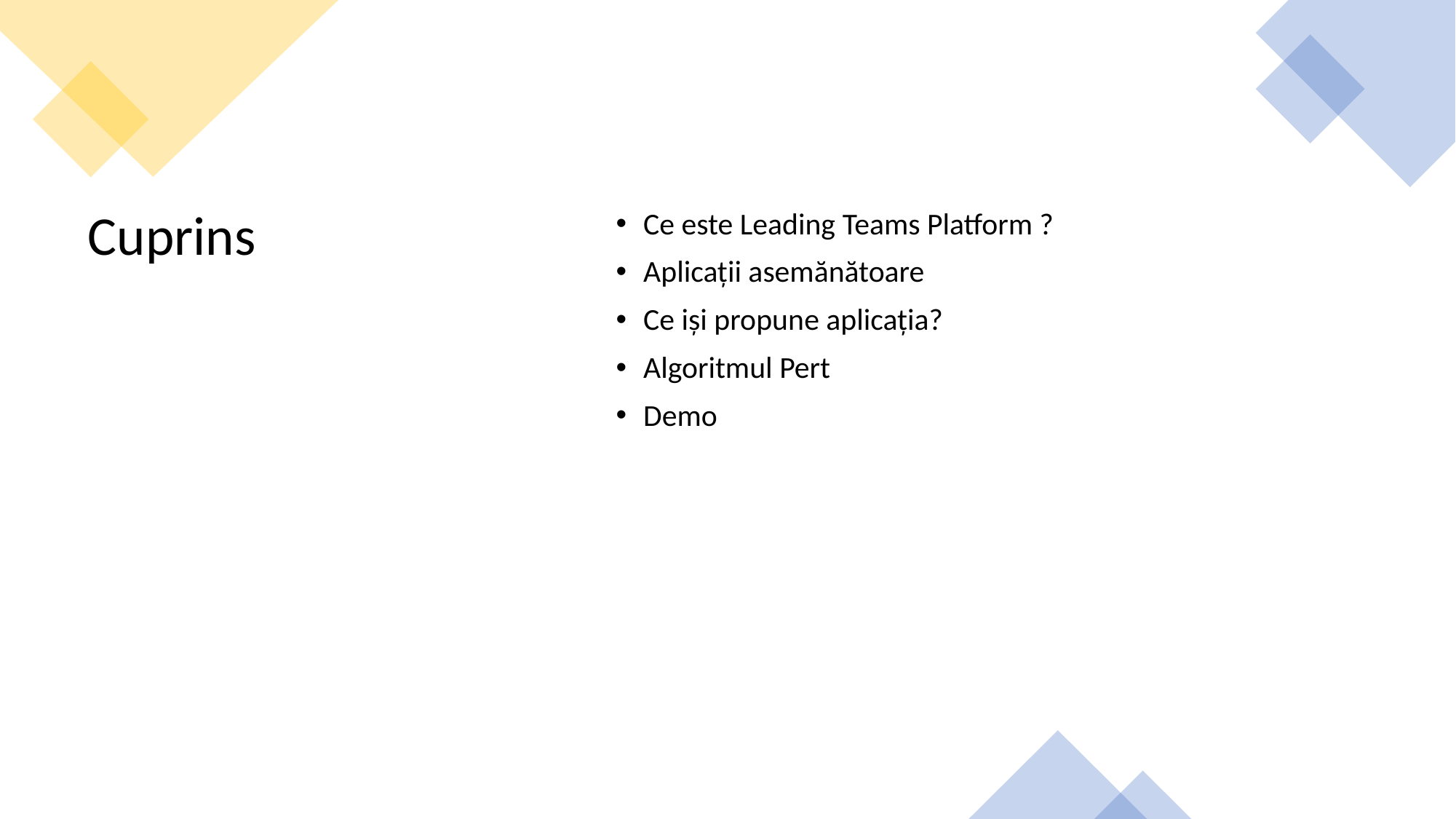

Ce este Leading Teams Platform ?
Aplicații asemănătoare
Ce iși propune aplicația?
Algoritmul Pert
Demo
# Cuprins